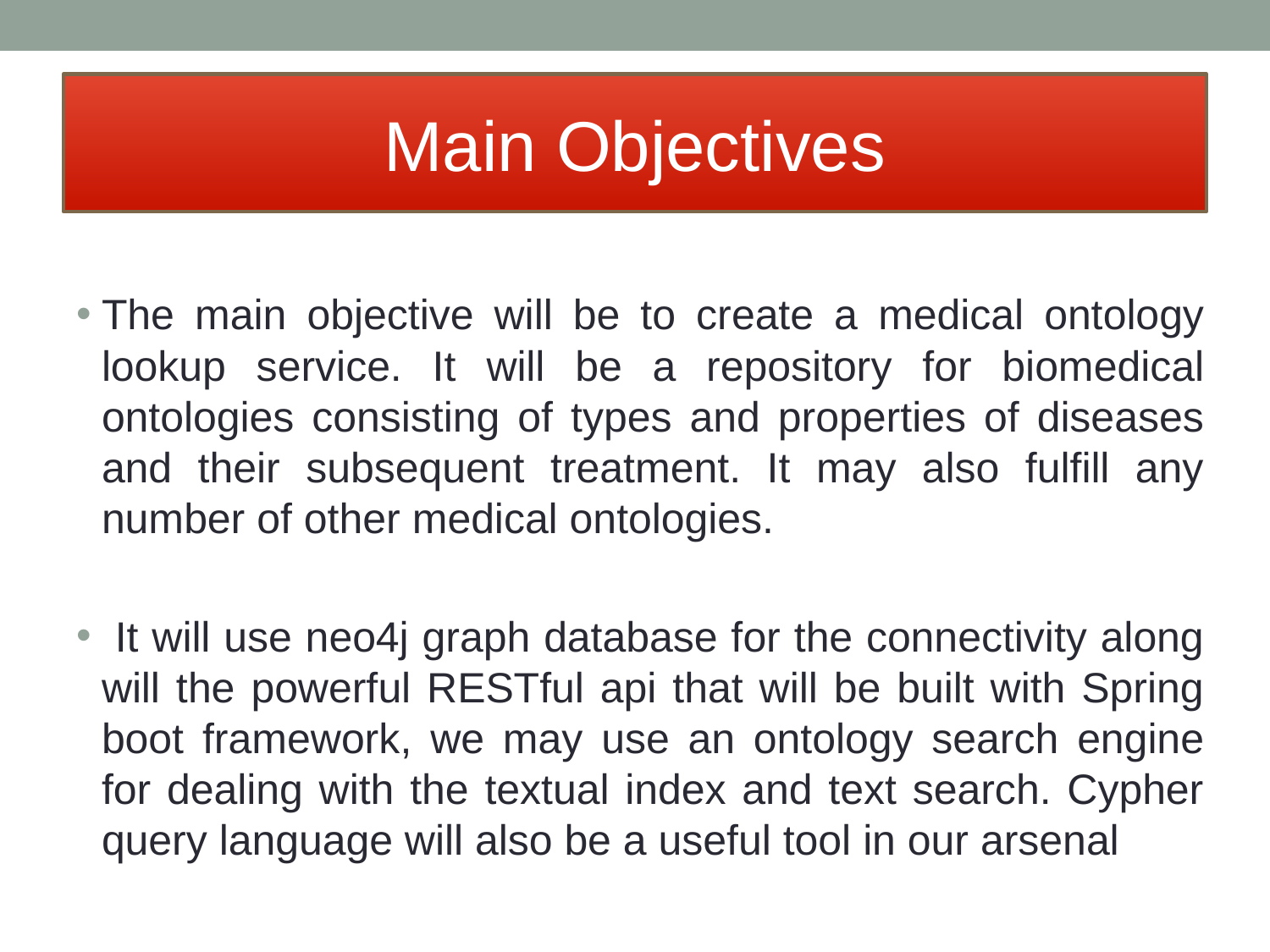

# Main Objectives

The main objective will be to create a medical ontology lookup service. It will be a repository for biomedical ontologies consisting of types and properties of diseases and their subsequent treatment. It may also fulfill any number of other medical ontologies.

 It will use neo4j graph database for the connectivity along will the powerful RESTful api that will be built with Spring boot framework, we may use an ontology search engine for dealing with the textual index and text search. Cypher query language will also be a useful tool in our arsenal